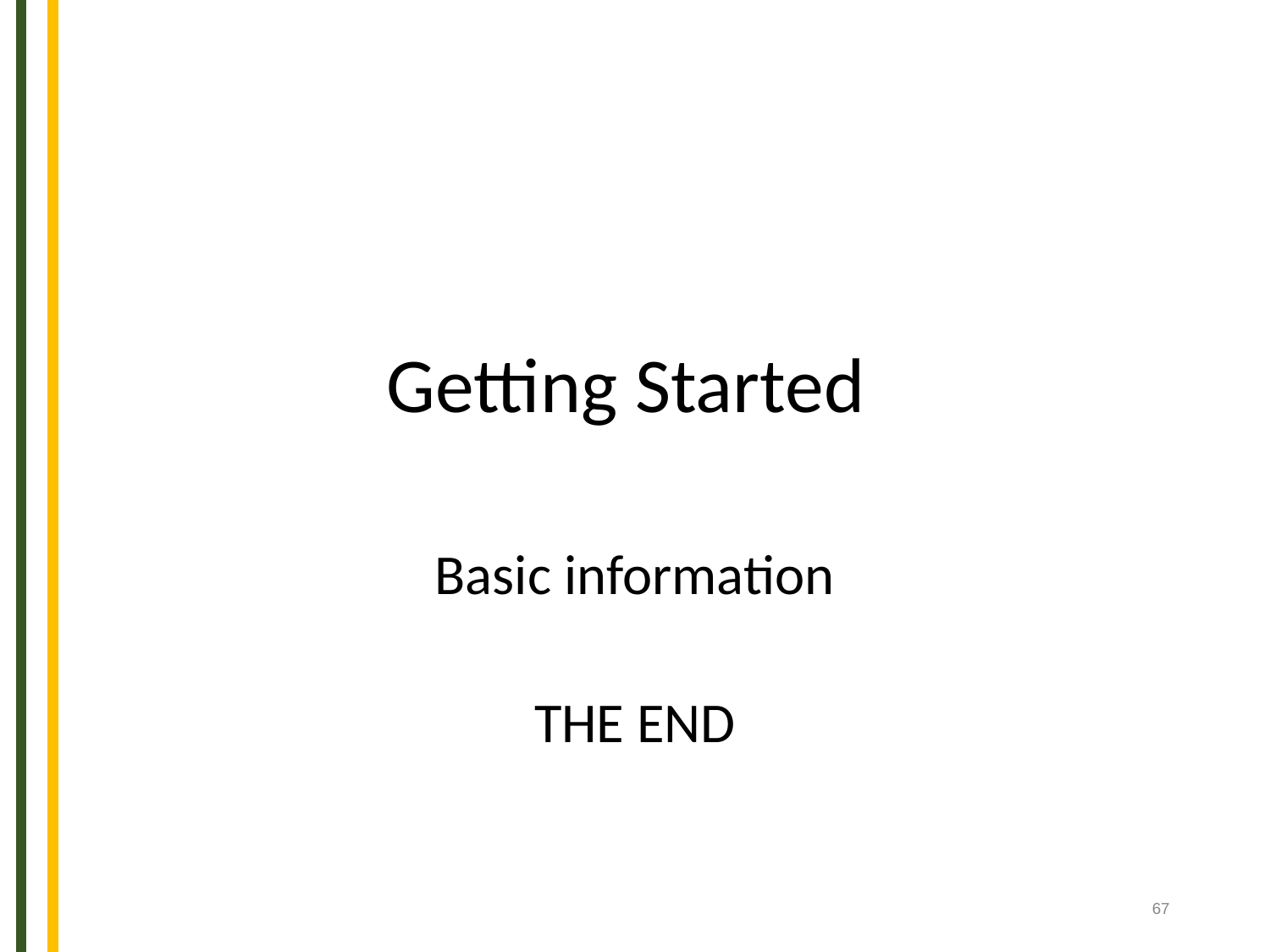

# Getting Started
Basic information

THE END
67